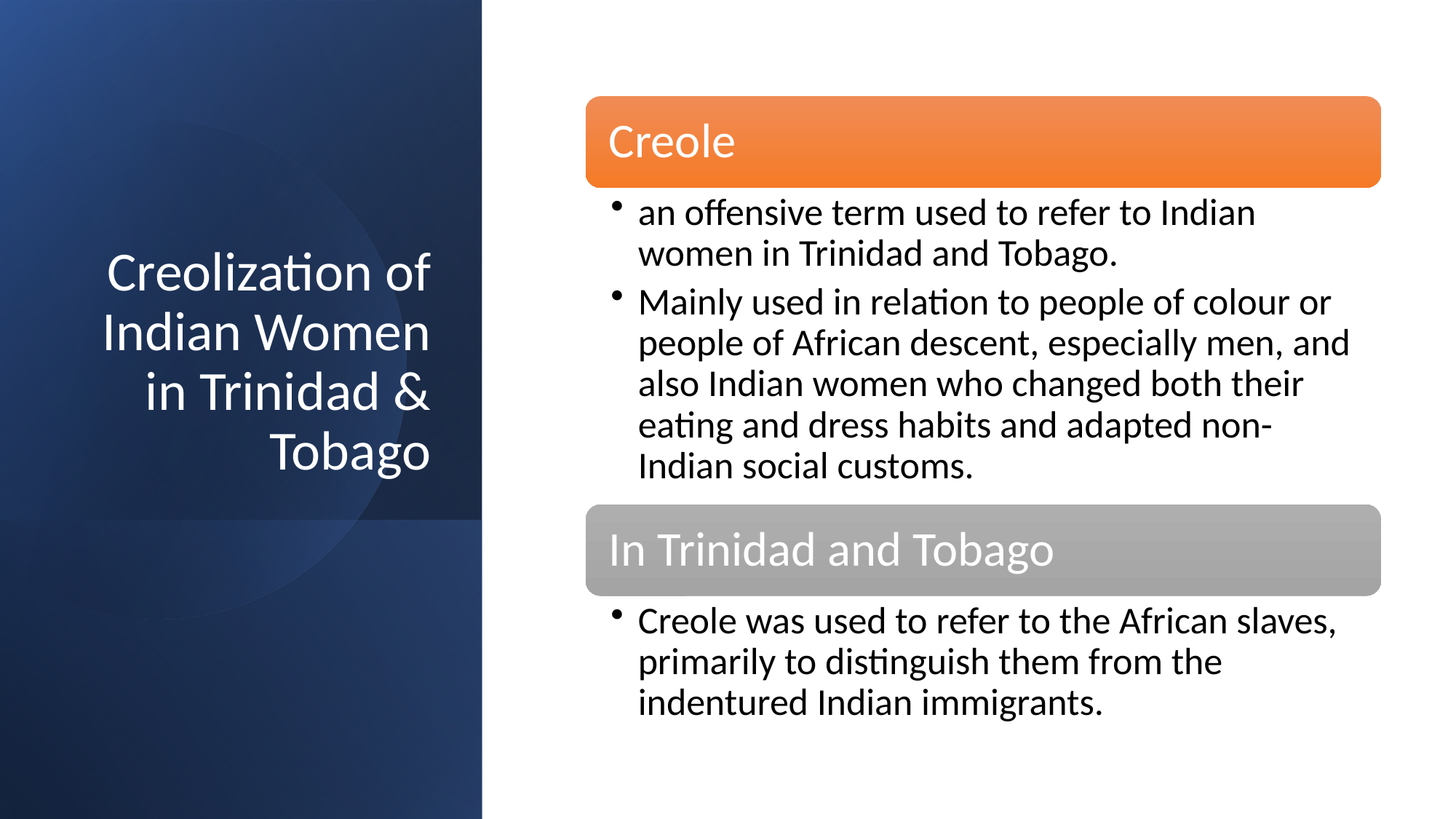

Creole
an offensive term used to refer to Indian women in Trinidad and Tobago.
Mainly used in relation to people of colour or people of African descent, especially men, and also Indian women who changed both their eating and dress habits and adapted non-Indian social customs.
In Trinidad and Tobago
Creole was used to refer to the African slaves, primarily to distinguish them from the indentured Indian immigrants.

# Creolization of Indian Women in Trinidad & Tobago